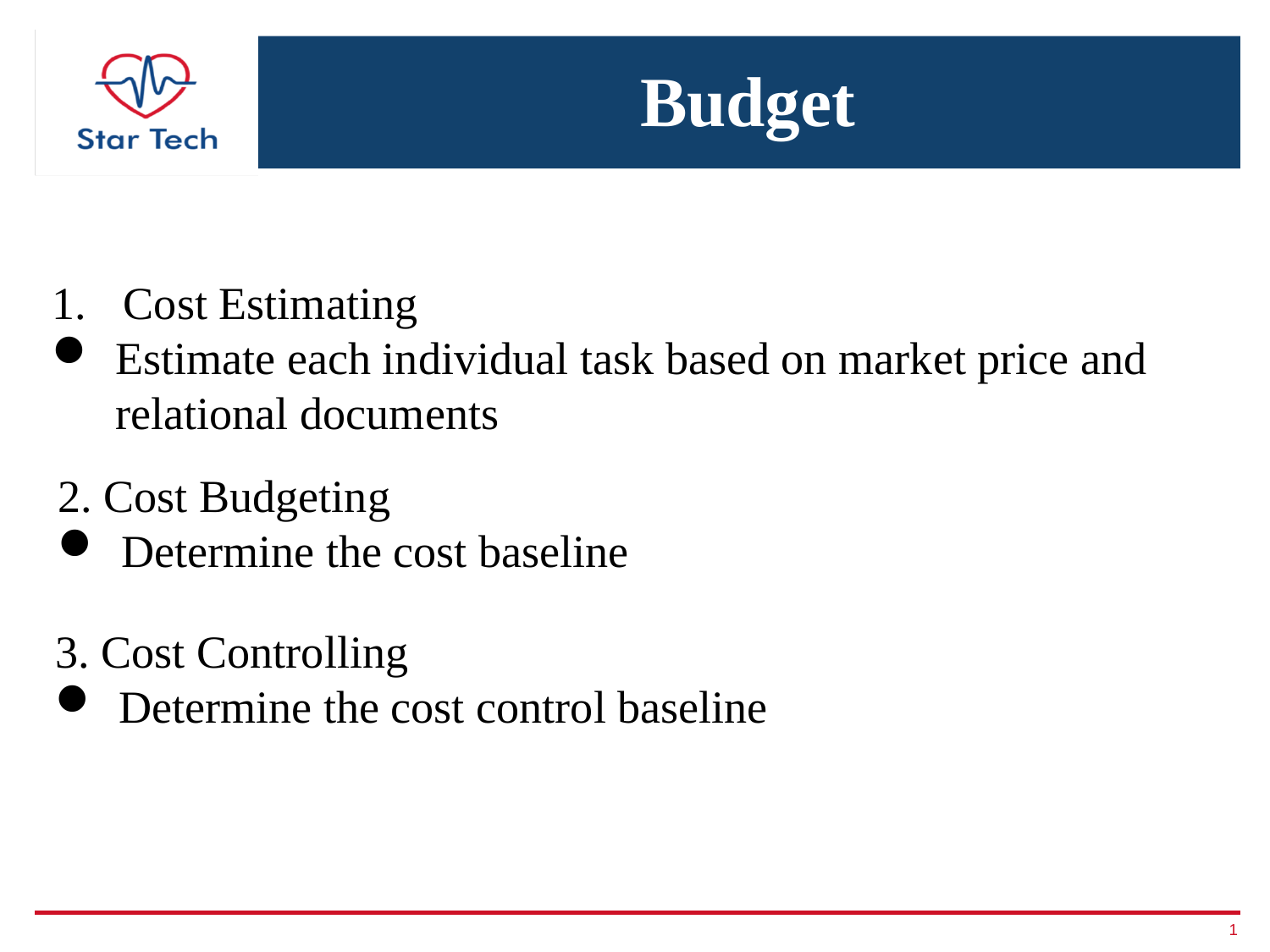

# Budget

Cost Estimating
Estimate each individual task based on market price and relational documents
2. Cost Budgeting
Determine the cost baseline
3. Cost Controlling
Determine the cost control baseline
1